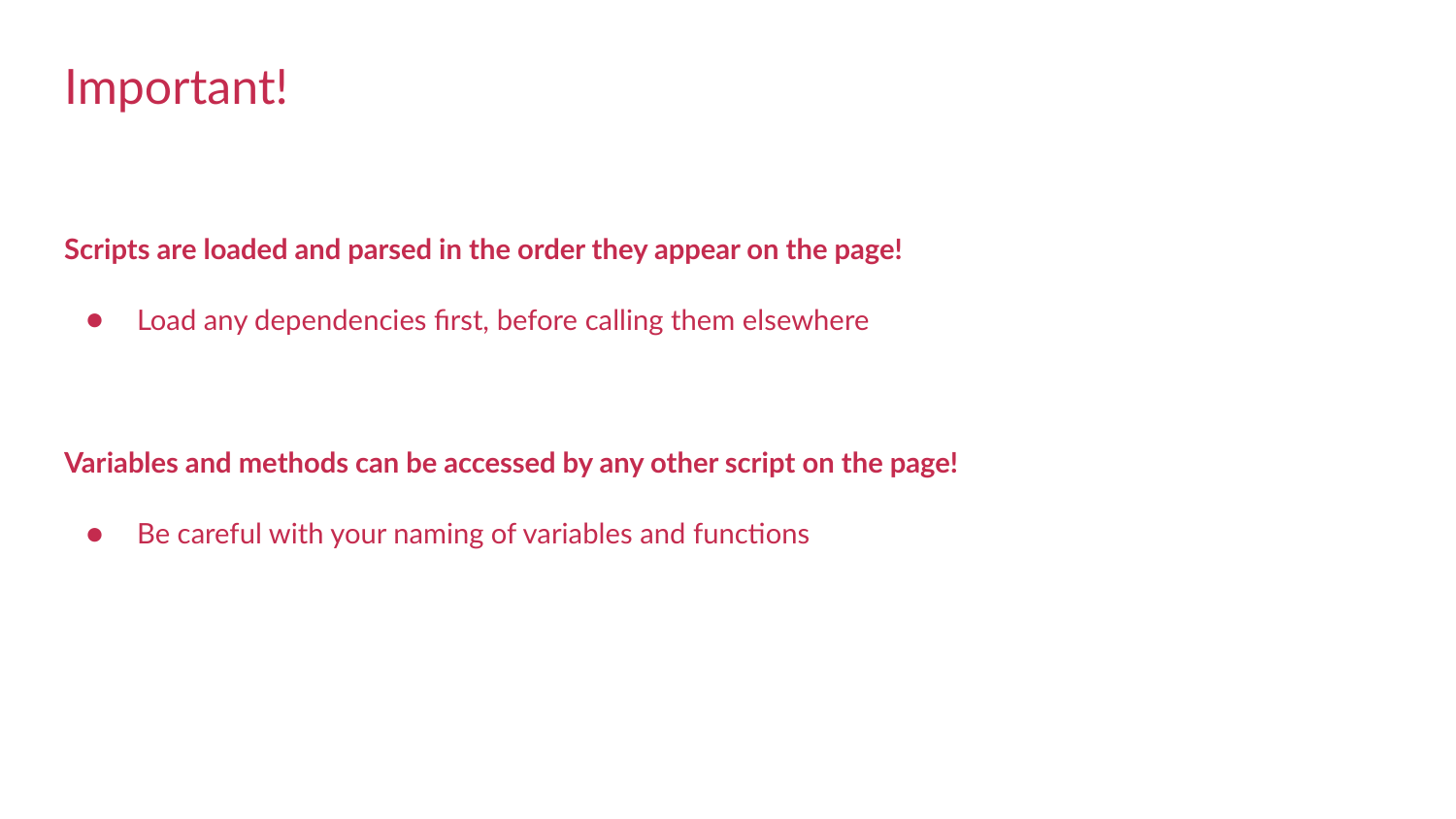

Important!
Scripts are loaded and parsed in the order they appear on the page!
Load any dependencies first, before calling them elsewhere

Variables and methods can be accessed by any other script on the page!
Be careful with your naming of variables and functions